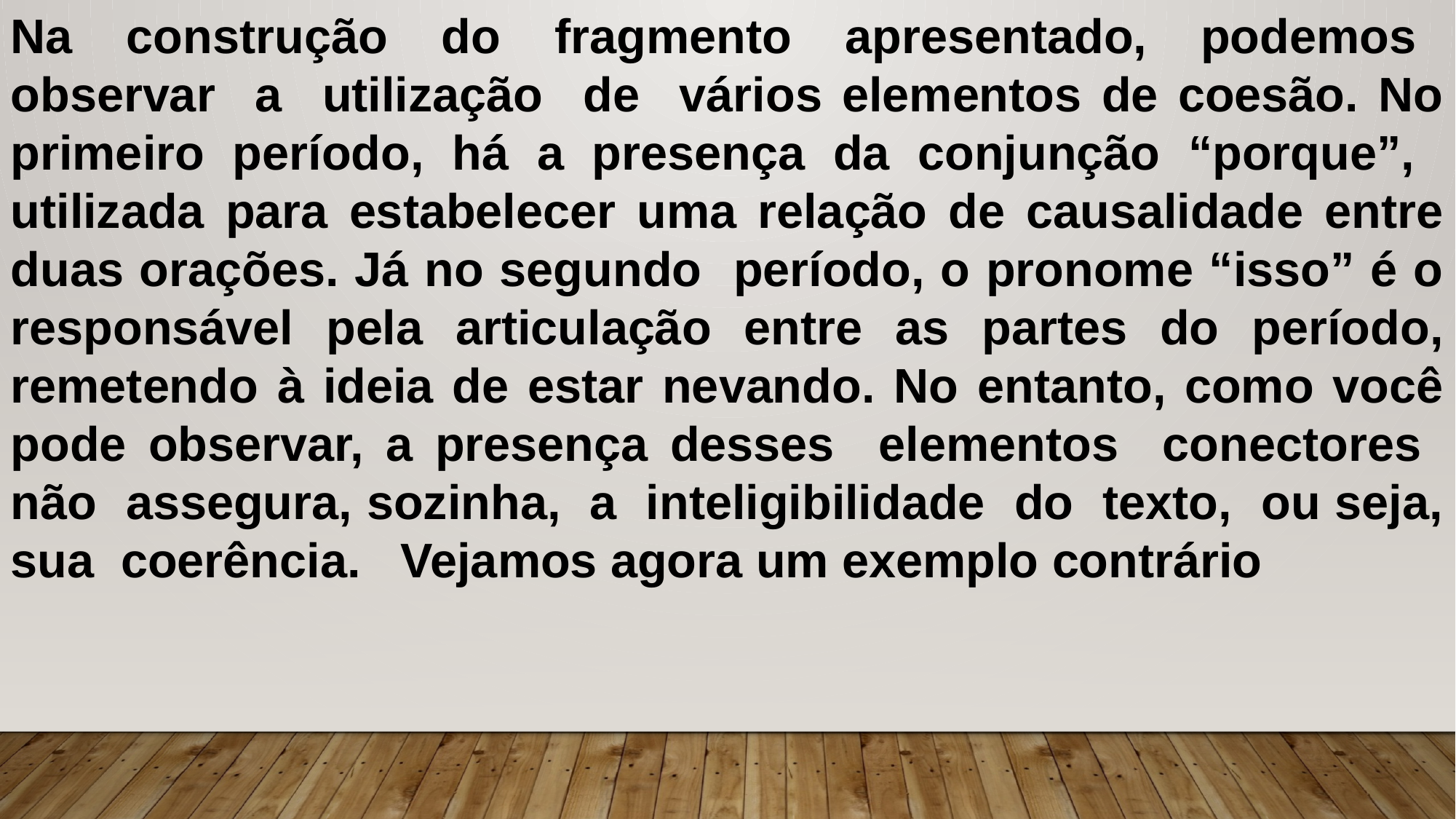

Na  construção  do  fragmento  apresentado,  podemos  observar  a  utilização  de  vários elementos de coesão. No primeiro período, há a presença da conjunção “porque”,  utilizada para estabelecer uma relação de causalidade entre duas orações. Já no segundo  período, o pronome “isso” é o responsável pela articulação entre as partes do período, remetendo à ideia de estar nevando. No entanto, como você pode observar, a presença desses  elementos  conectores  não  assegura, sozinha,  a  inteligibilidade  do  texto,  ou seja, sua  coerência.   Vejamos agora um exemplo contrário